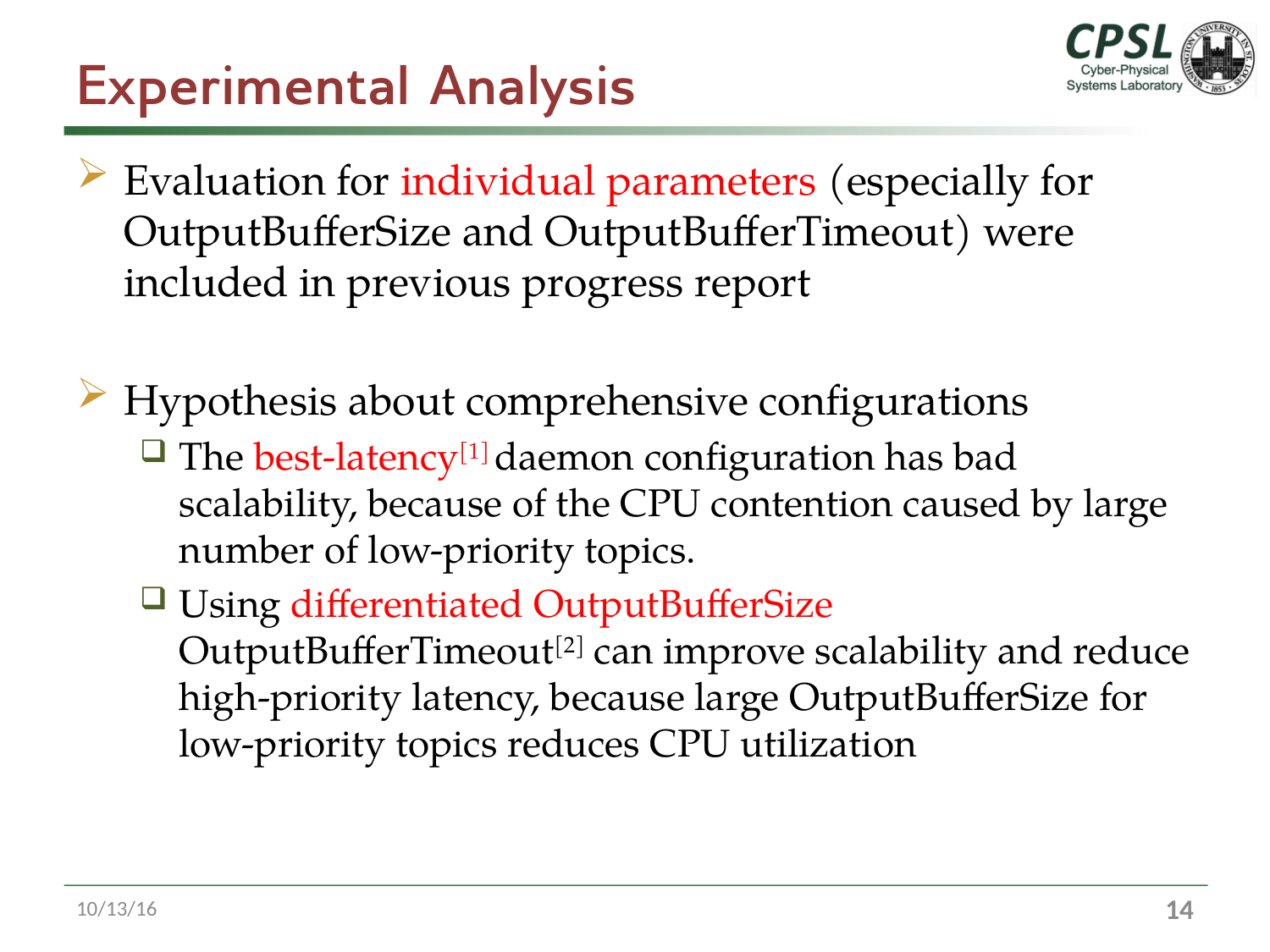

# Experimental Analysis
Evaluation for individual parameters (especially for OutputBufferSize and OutputBufferTimeout) were included in previous progress report

Hypothesis about comprehensive configurations
The best-latency[1] daemon configuration has bad scalability, because of the CPU contention caused by large number of low-priority topics.
Using differentiated OutputBufferSize OutputBufferTimeout[2] can improve scalability and reduce high-priority latency, because large OutputBufferSize for low-priority topics reduces CPU utilization

10/13/16

14